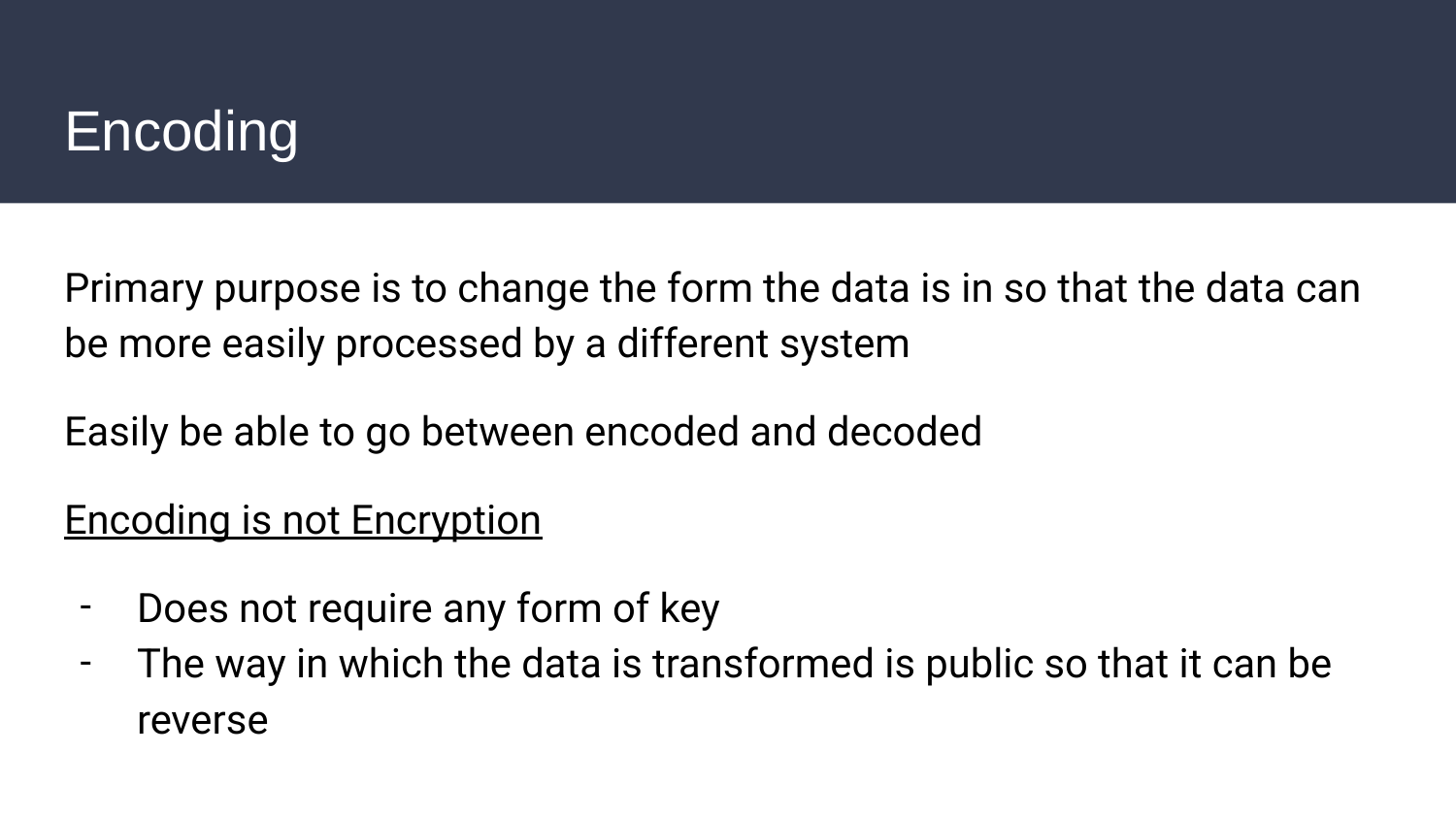

# Encoding
Primary purpose is to change the form the data is in so that the data can be more easily processed by a different system
Easily be able to go between encoded and decoded
Encoding is not Encryption
Does not require any form of key
The way in which the data is transformed is public so that it can be reverse